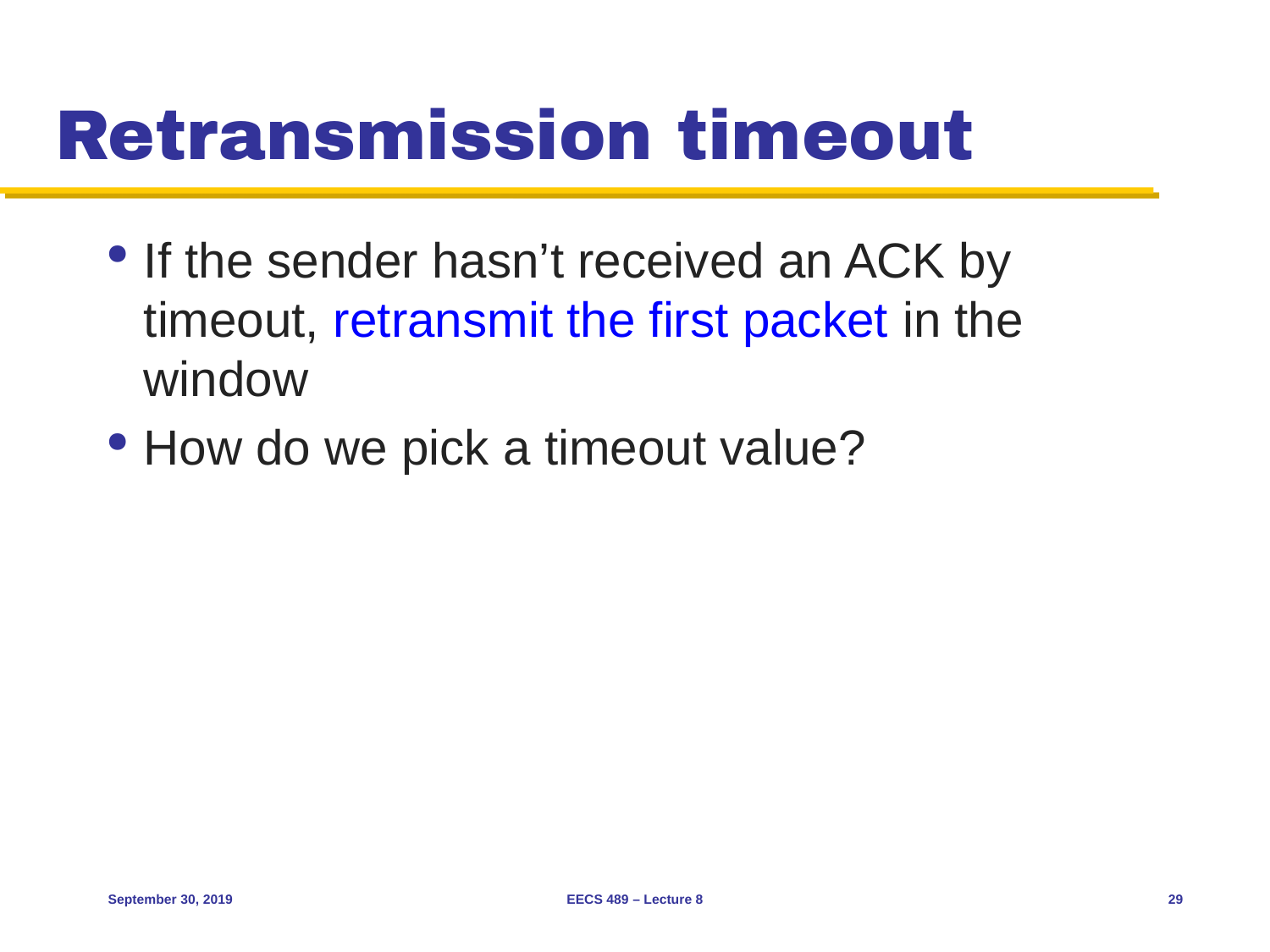

# Retransmission timeout
If the sender hasn’t received an ACK by timeout, retransmit the first packet in the window
How do we pick a timeout value?
September 30, 2019
EECS 489 – Lecture 8
29